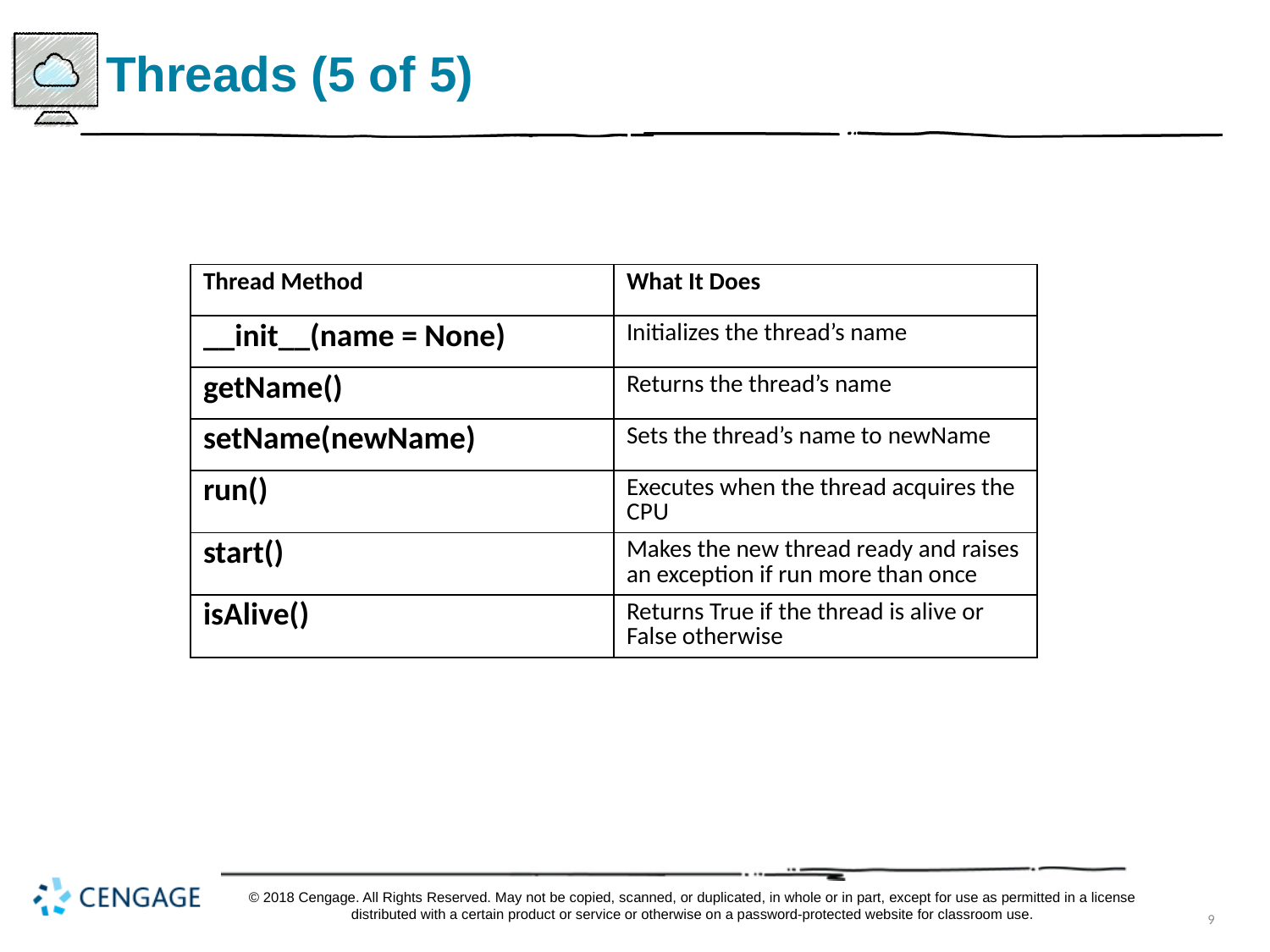

# Threads (5 of 5)
| Thread Method | What It Does |
| --- | --- |
| \_\_init\_\_(name = None) | Initializes the thread’s name |
| getName() | Returns the thread’s name |
| setName(newName) | Sets the thread’s name to newName |
| run() | Executes when the thread acquires the C P U |
| start() | Makes the new thread ready and raises an exception if run more than once |
| isAlive() | Returns True if the thread is alive or False otherwise |
© 2018 Cengage. All Rights Reserved. May not be copied, scanned, or duplicated, in whole or in part, except for use as permitted in a license distributed with a certain product or service or otherwise on a password-protected website for classroom use.